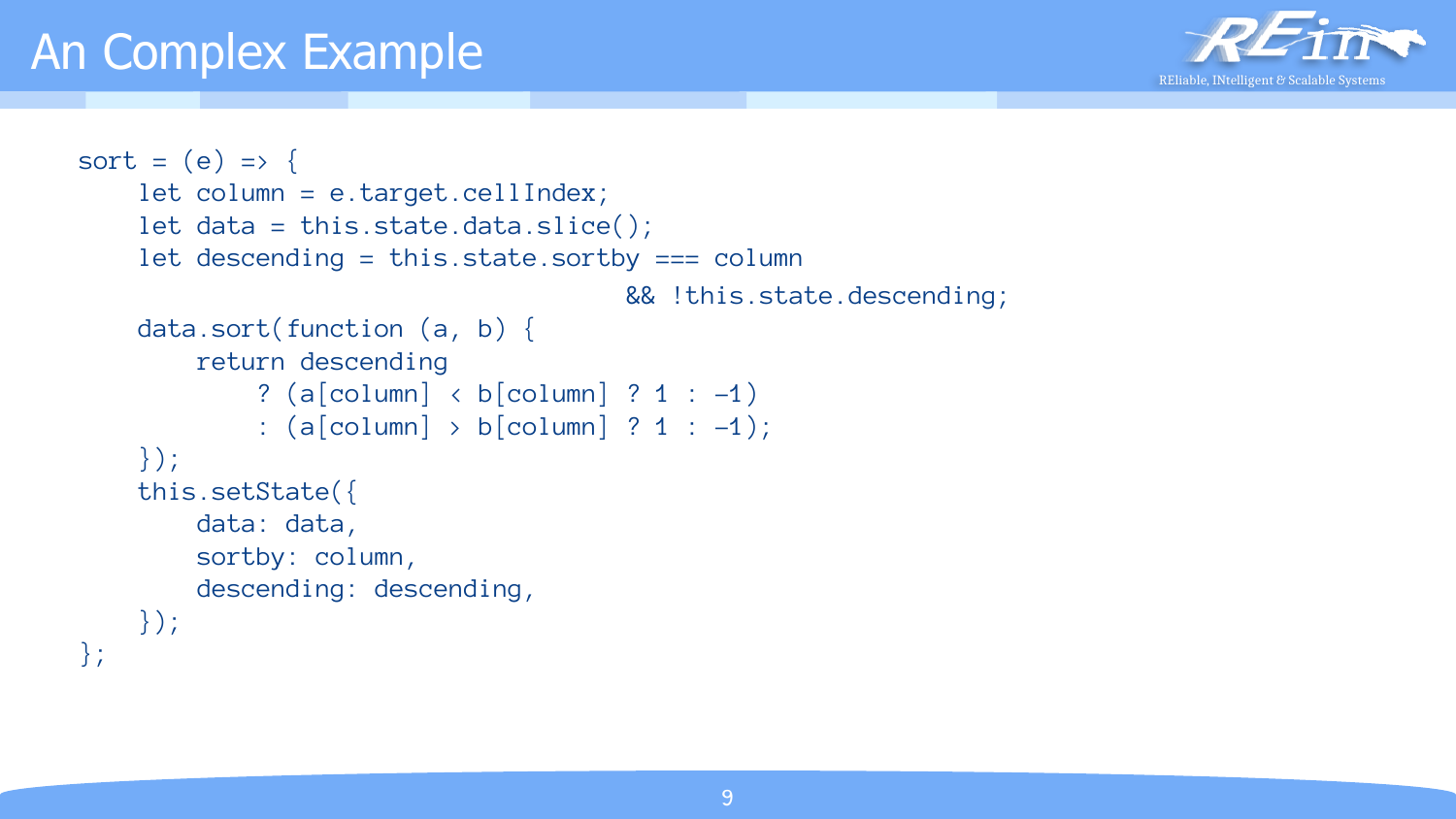

# An Complex Example
sort = (e) => {
    let column = e.target.cellIndex;
    let data = this.state.data.slice();
    let descending = this.state.sortby === column
                                     && !this.state.descending;
    data.sort(function (a, b) {
        return descending
            ? (a[column] < b[column] ? 1 : -1)
            : (a[column] > b[column] ? 1 : -1);
    });
    this.setState({
        data: data,
        sortby: column,
        descending: descending,
    });
};
9